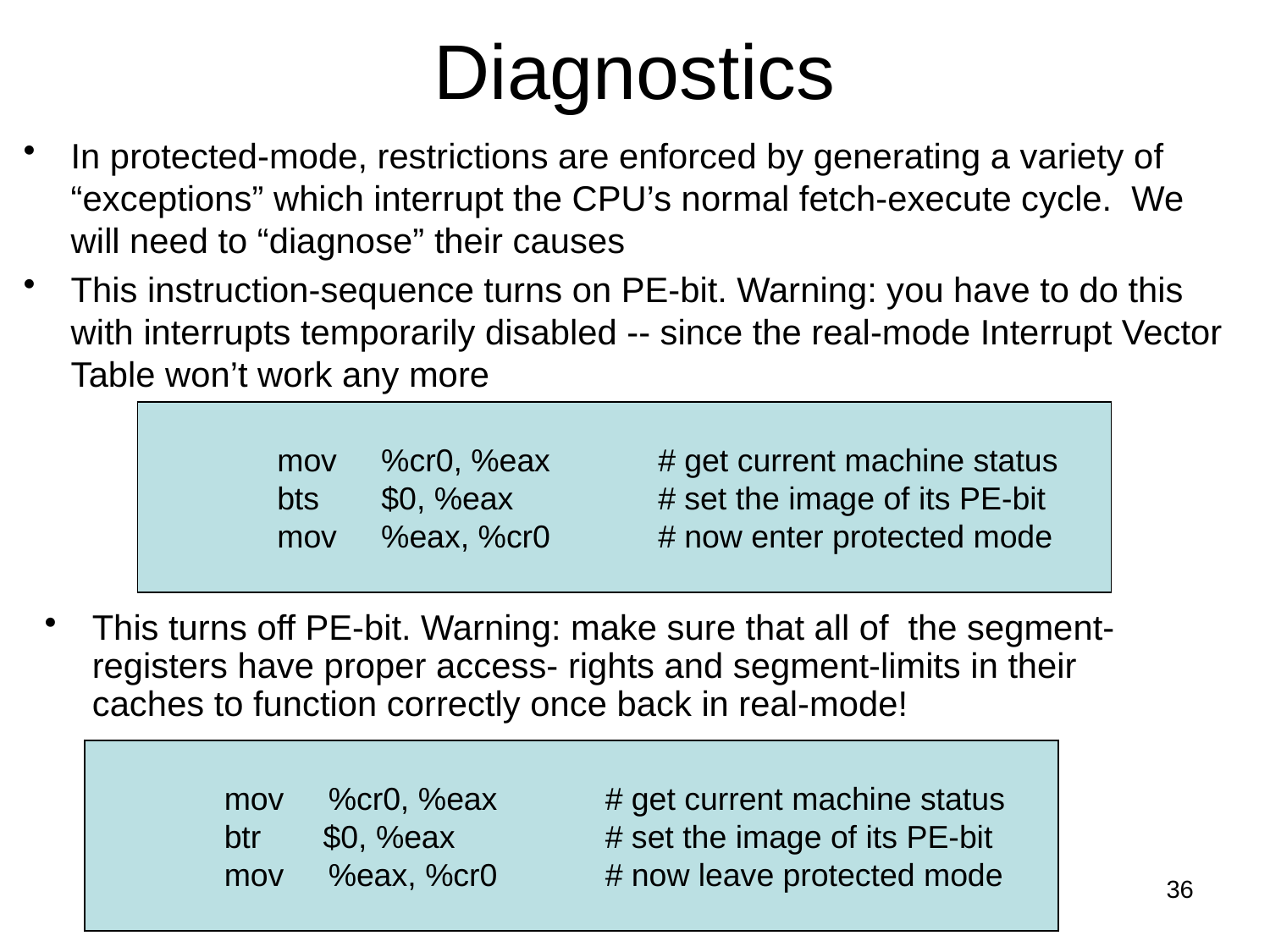

# Diagnostics
In protected-mode, restrictions are enforced by generating a variety of “exceptions” which interrupt the CPU’s normal fetch-execute cycle.  We will need to “diagnose” their causes
This instruction-sequence turns on PE-bit. Warning: you have to do this with interrupts temporarily disabled -- since the real-mode Interrupt Vector Table won’t work any more

	mov     %cr0, %eax	# get current machine status
	bts       $0, %eax		# set the image of its PE-bit
	mov     %eax, %cr0	# now enter protected mode
This turns off PE-bit. Warning: make sure that all of  the segment-registers have proper access- rights and segment-limits in their caches to function correctly once back in real-mode!
	mov     %cr0, %eax	# get current machine status
	btr       $0, %eax		# set the image of its PE-bit
	mov     %eax, %cr0	# now leave protected mode
36